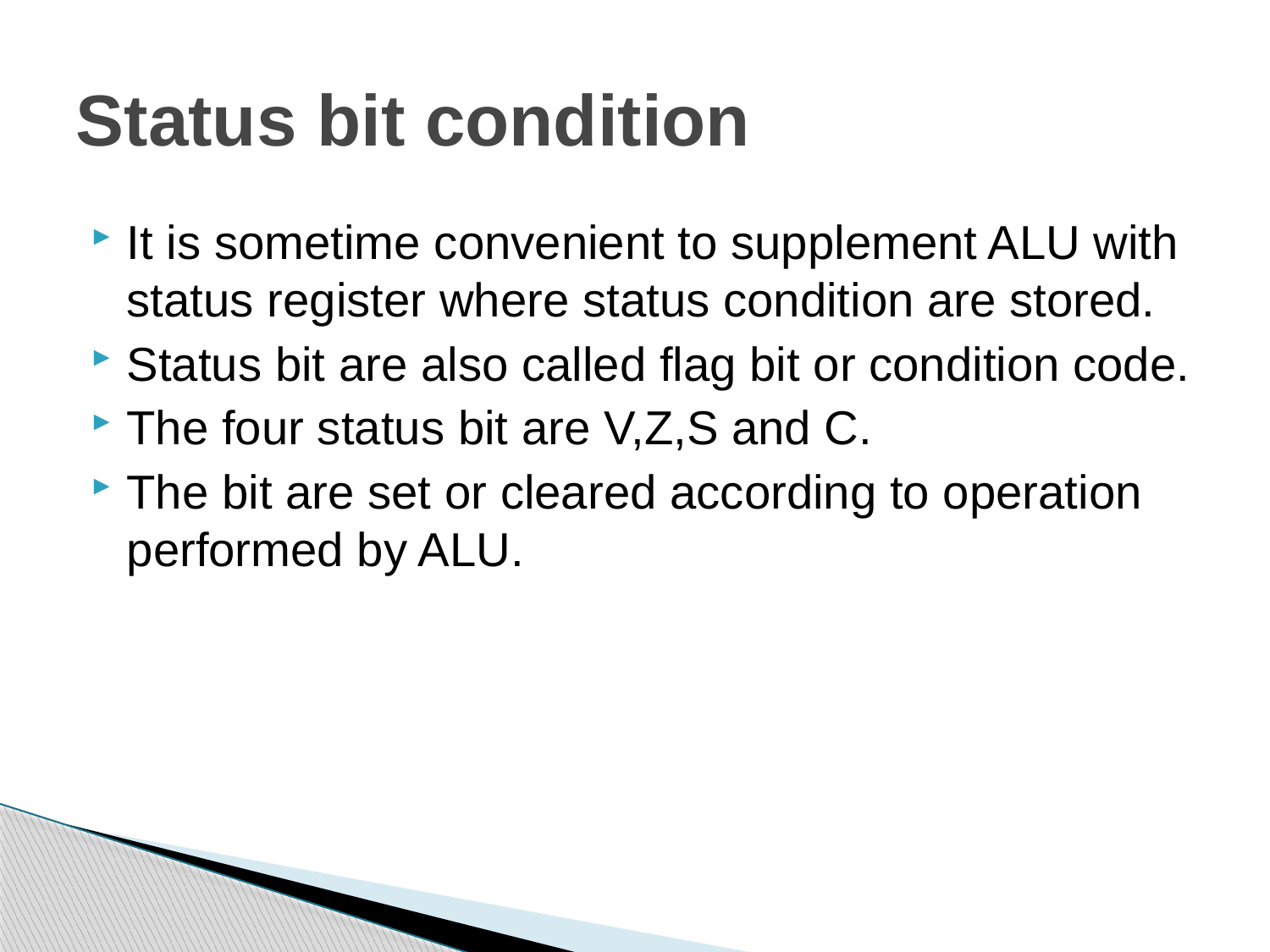

# Status bit condition
It is sometime convenient to supplement ALU with status register where status condition are stored.
Status bit are also called flag bit or condition code.
The four status bit are V,Z,S and C.
The bit are set or cleared according to operation performed by ALU.